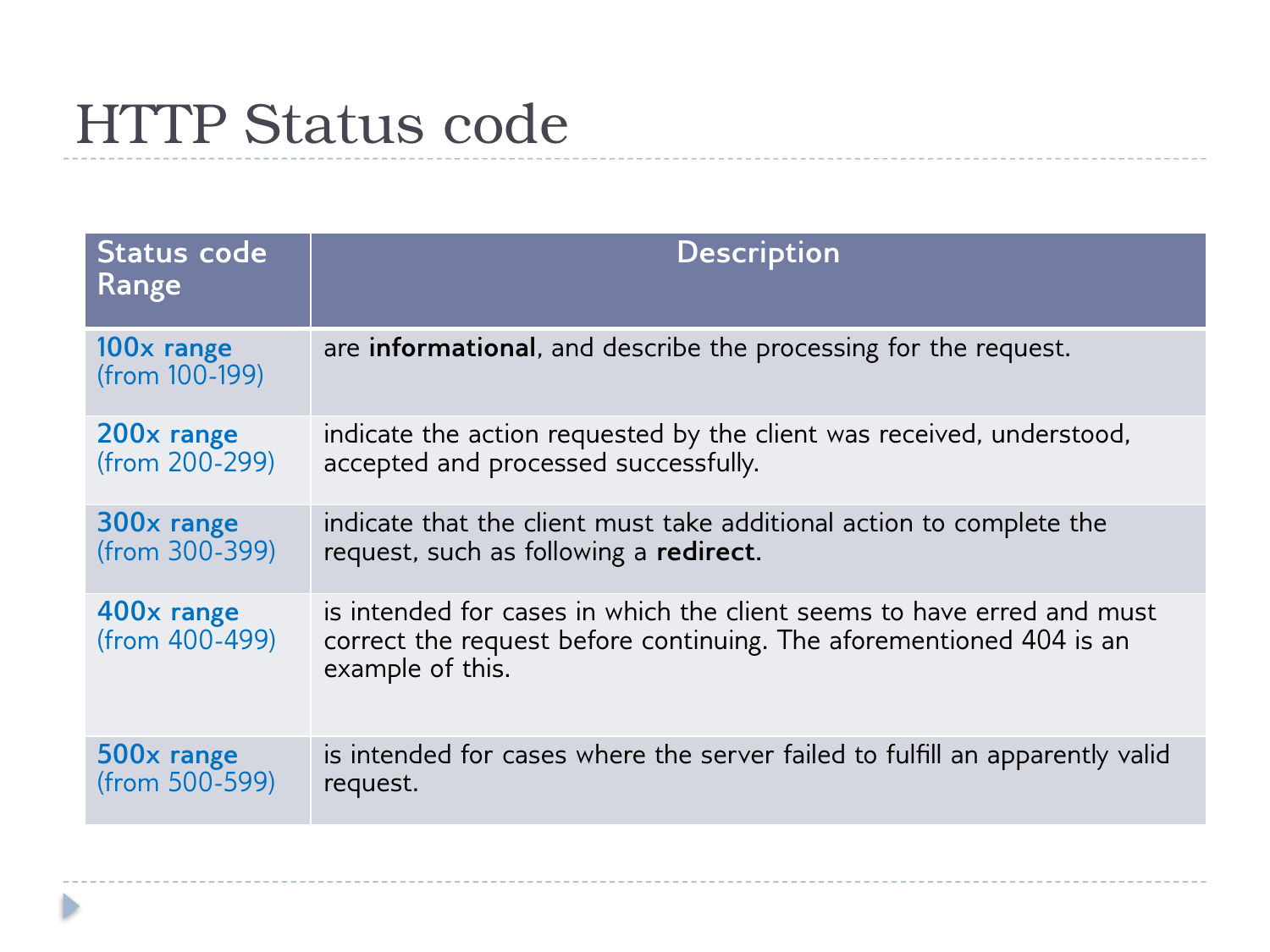

# HTTP Status code
| Status code Range | Description |
| --- | --- |
| 100x range  (from 100-199) | are informational, and describe the processing for the request. |
| 200x range  (from 200-299) | indicate the action requested by the client was received, understood, accepted and processed successfully. |
| 300x range (from 300-399) | indicate that the client must take additional action to complete the request, such as following a redirect. |
| 400x range  (from 400-499) | is intended for cases in which the client seems to have erred and must correct the request before continuing. The aforementioned 404 is an example of this. |
| 500x range  (from 500-599) | is intended for cases where the server failed to fulfill an apparently valid request. |